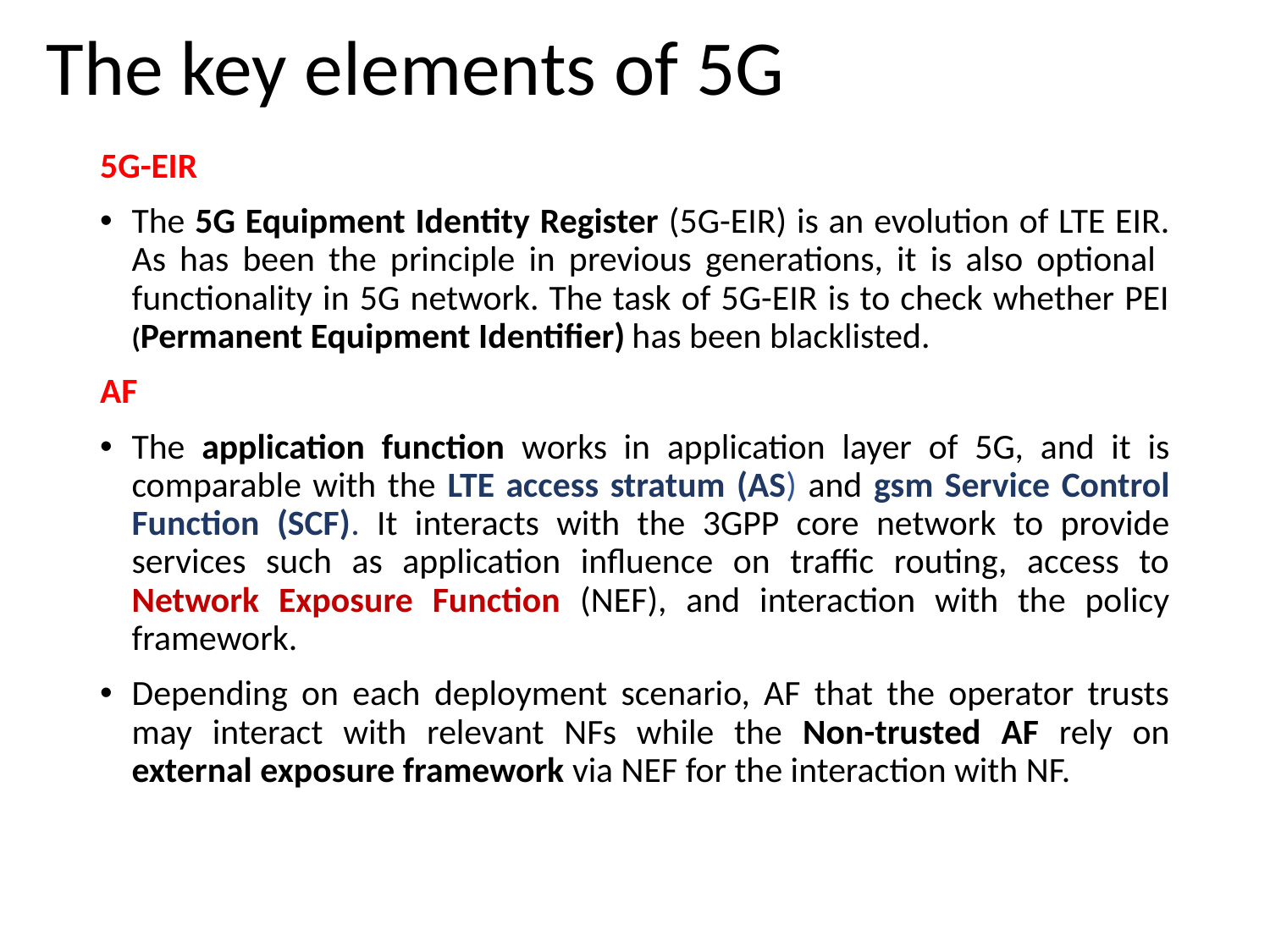

# The key elements of 5G
5G-EIR
The 5G Equipment Identity Register (5G-EIR) is an evolution of LTE EIR. As has been the principle in previous generations, it is also optional  functionality in 5G network. The task of 5G-EIR is to check whether PEI (Permanent Equipment Identifier) has been blacklisted.
AF
The application function works in application layer of 5G, and it is comparable with the LTE access stratum (AS) and gsm Service Control Function (SCF). It interacts with the 3GPP core network to provide services such as application influence on traffic routing, access to Network Exposure Function (NEF), and interaction with the policy framework.
Depending on each deployment scenario, AF that the operator trusts may interact with relevant NFs while the Non-trusted AF rely on external exposure framework via NEF for the interaction with NF.